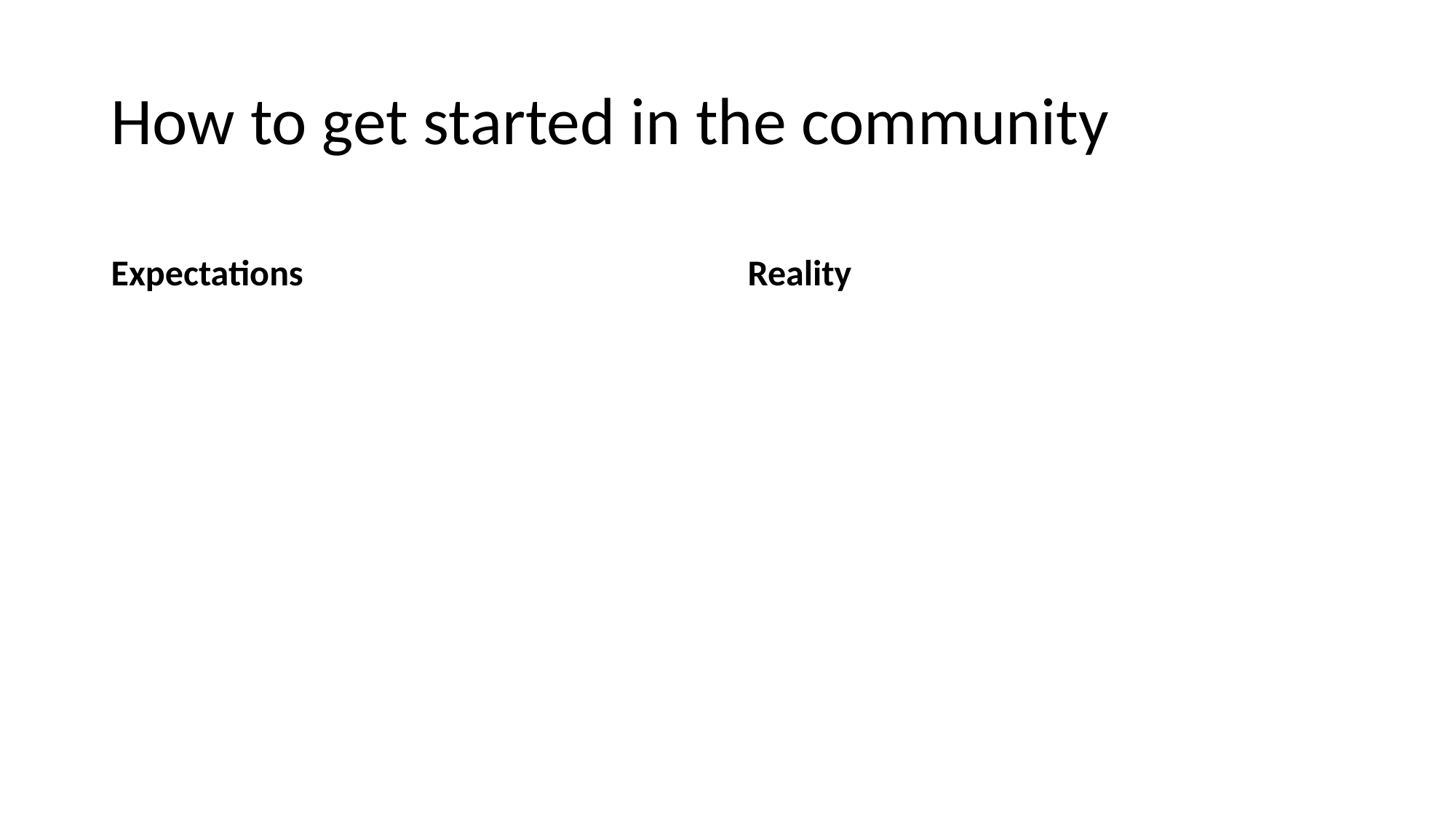

# How to get started in the community
Expectations
Reality